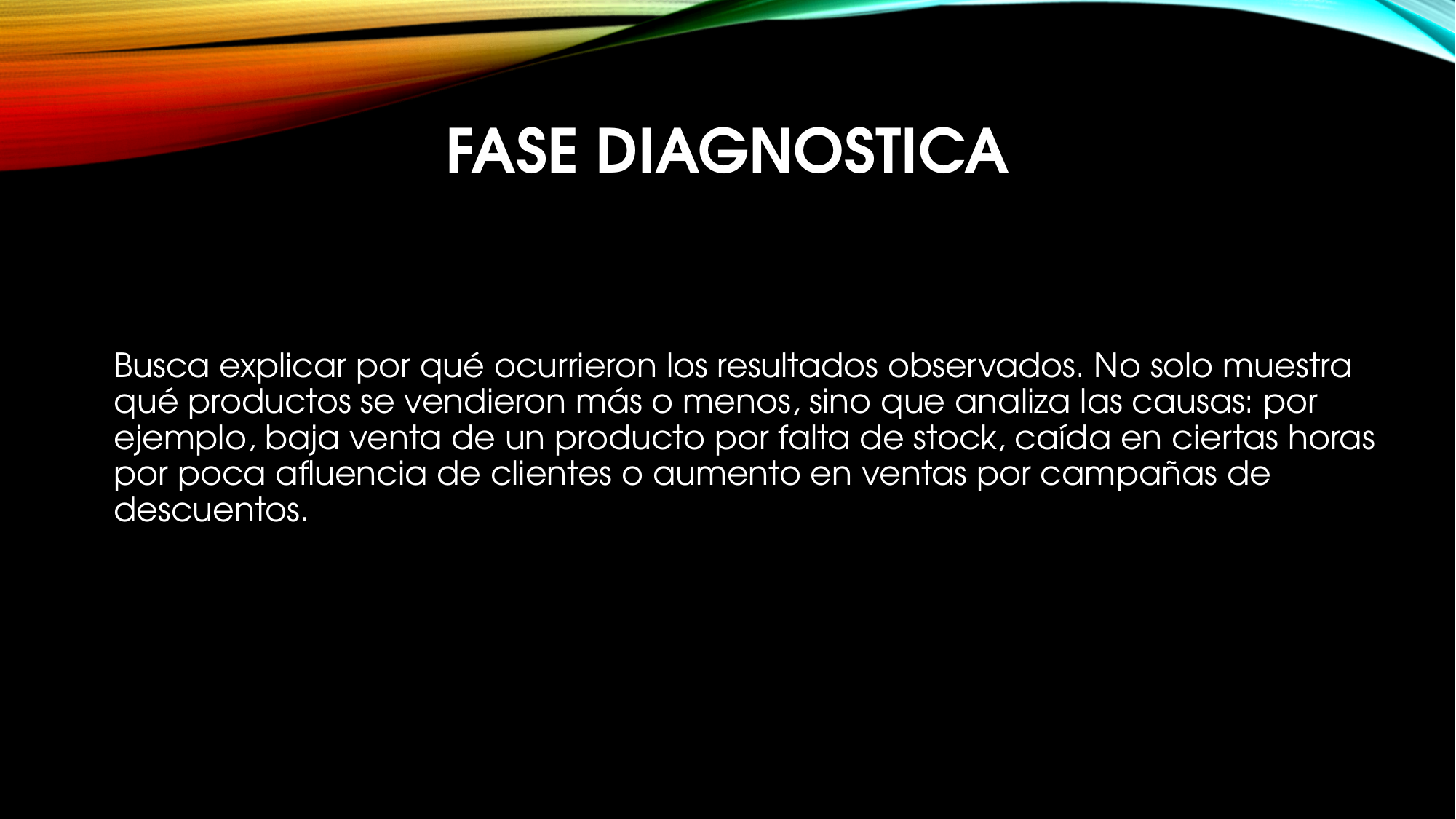

# fase diagnostica
Busca explicar por qué ocurrieron los resultados observados. No solo muestra qué productos se vendieron más o menos, sino que analiza las causas: por ejemplo, baja venta de un producto por falta de stock, caída en ciertas horas por poca afluencia de clientes o aumento en ventas por campañas de descuentos.